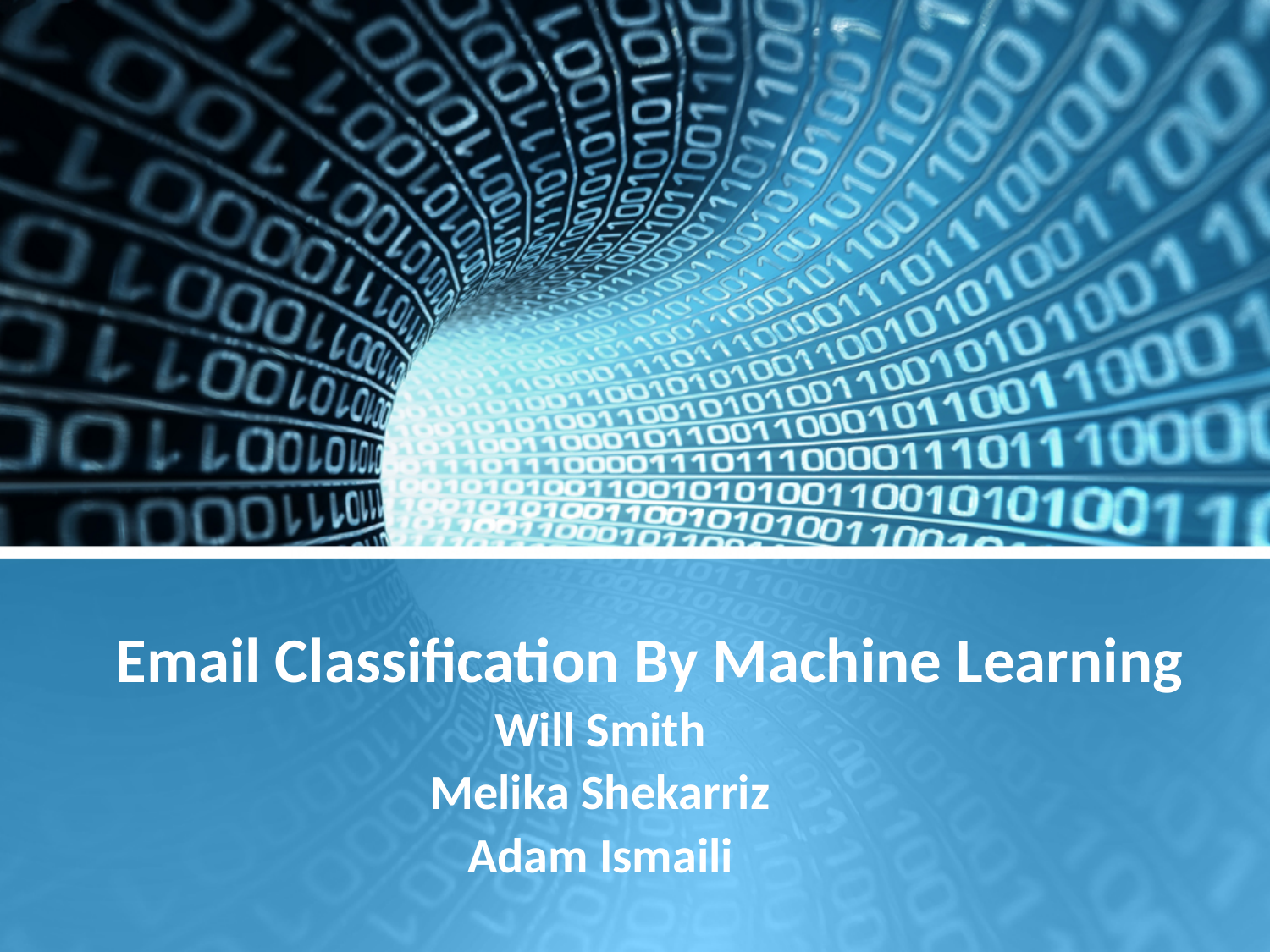

# Email Classification By Machine Learning
Will Smith
Melika Shekarriz
Adam Ismaili